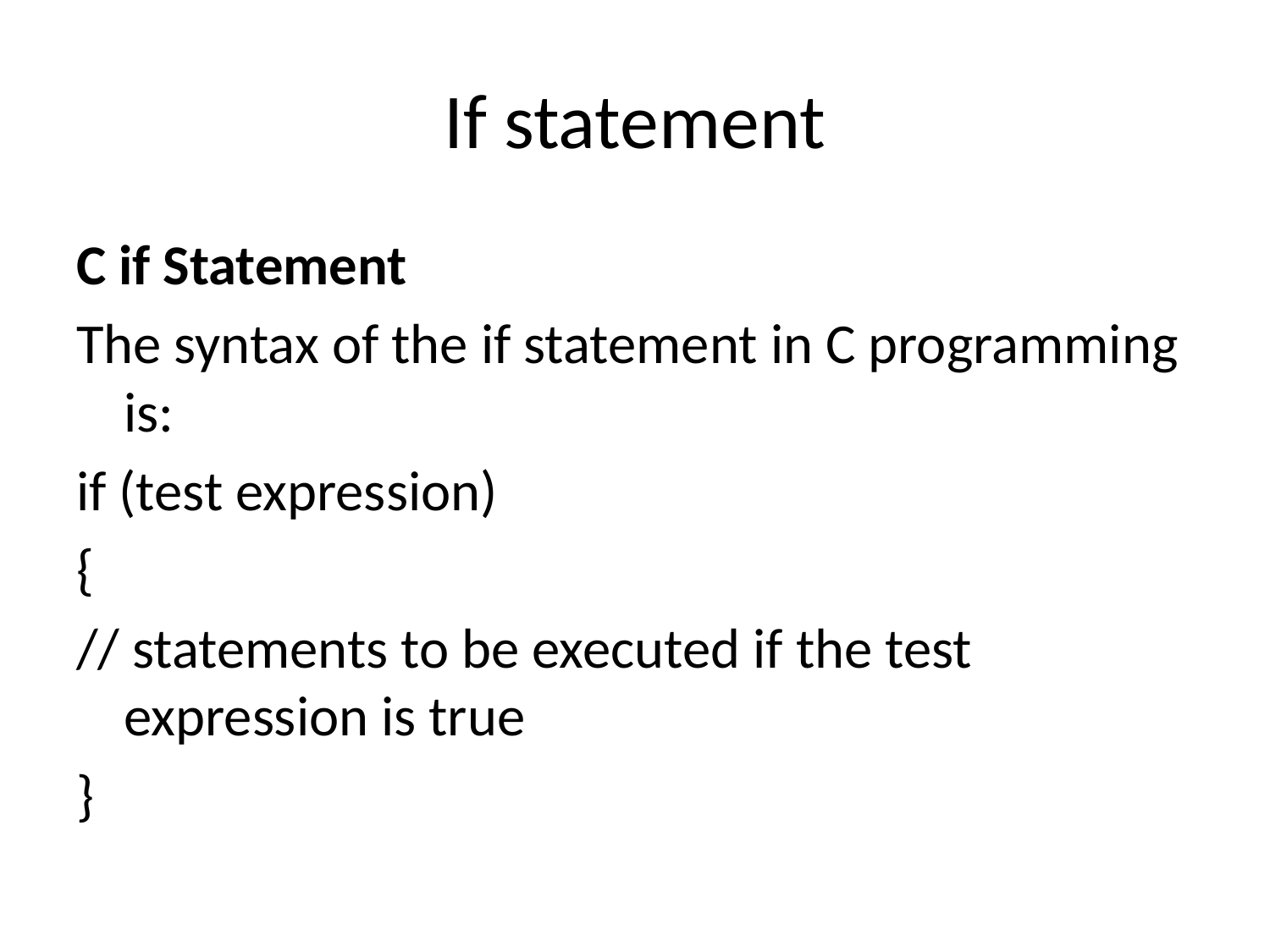

# If statement
C if Statement
The syntax of the if statement in C programming is:
if (test expression)
{
// statements to be executed if the test expression is true
}